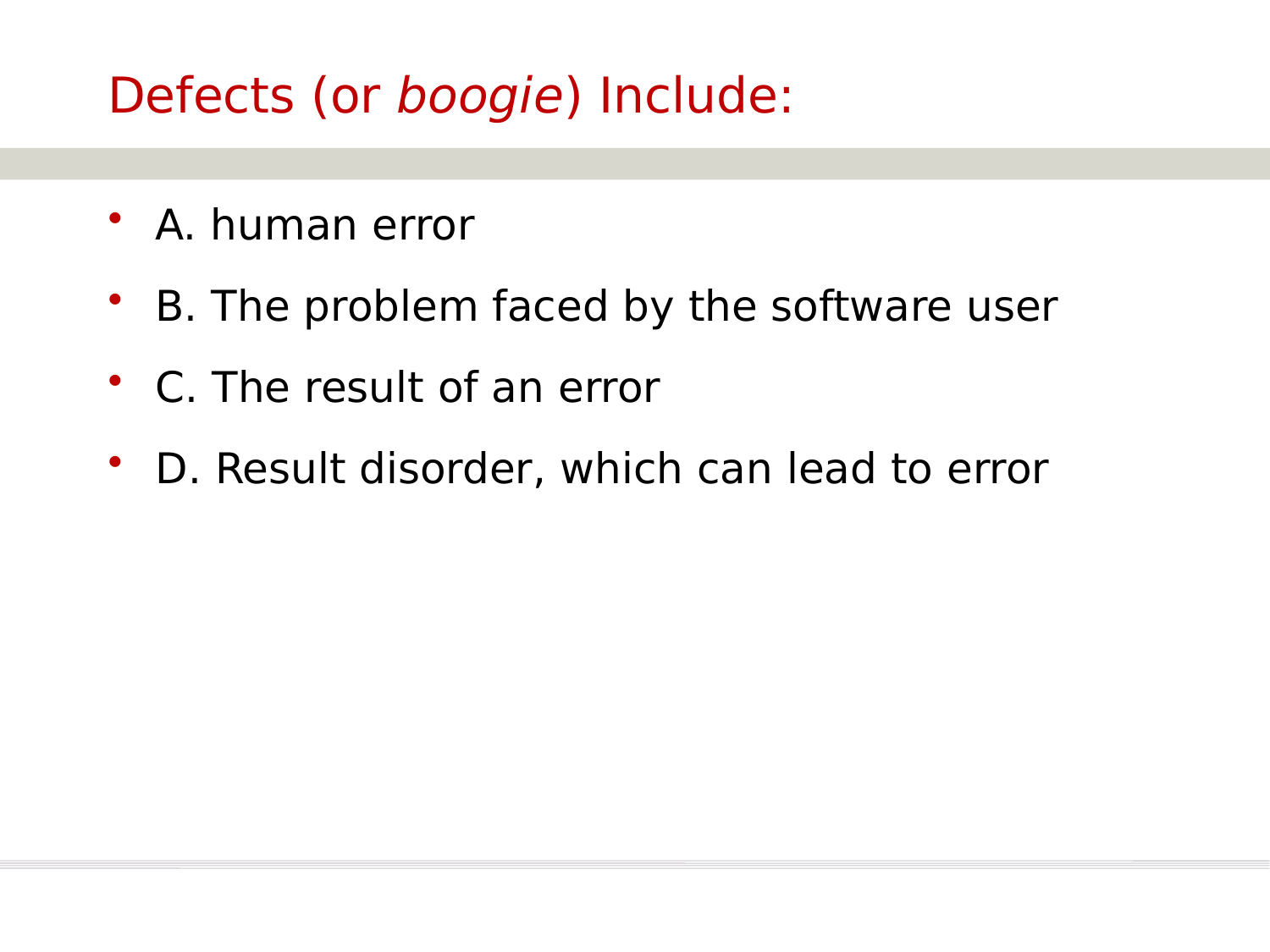

# Defects (or boogie) Include:
A. human error
B. The problem faced by the software user
C. The result of an error
D. Result disorder, which can lead to error